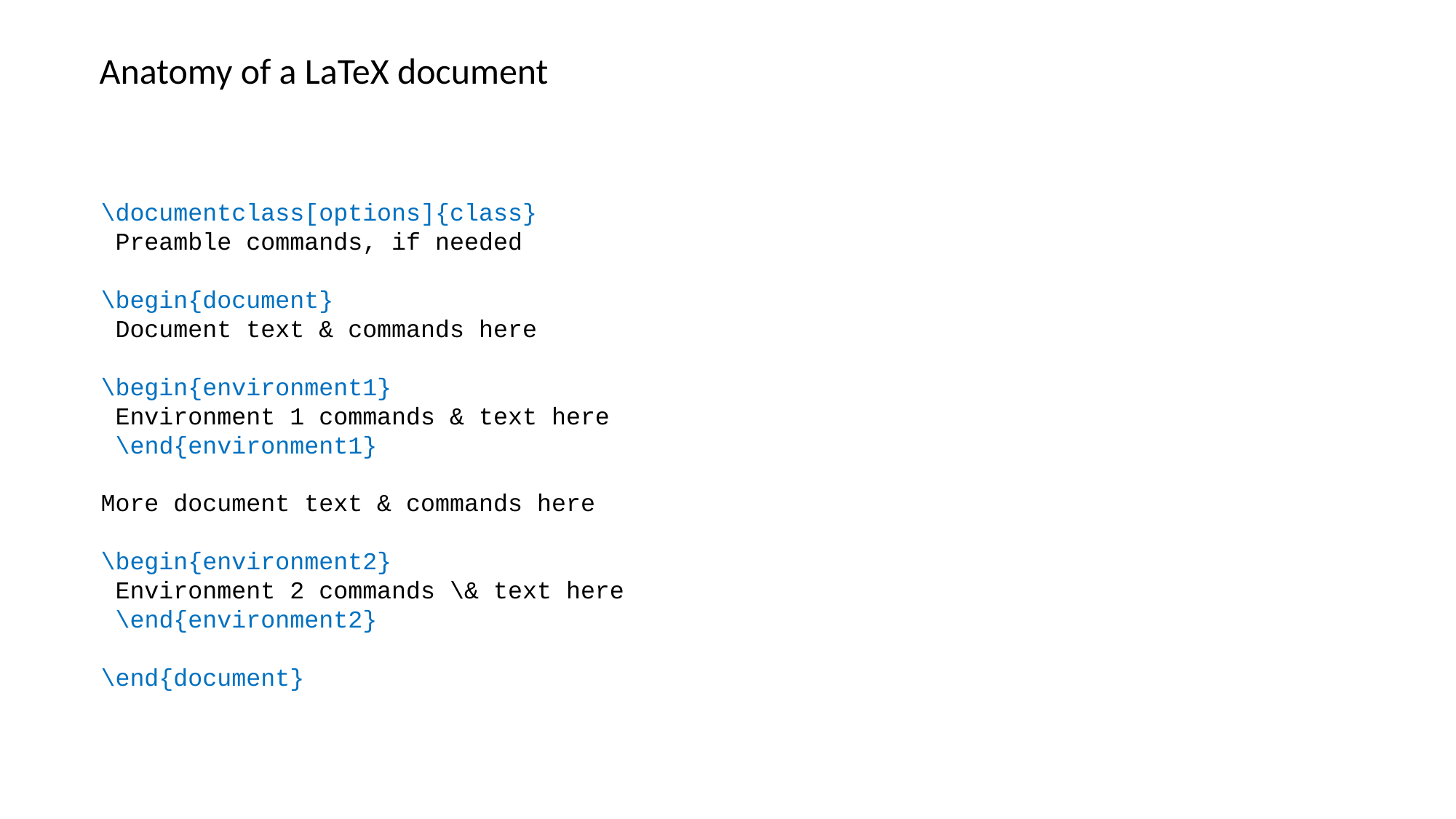

Anatomy of a LaTeX document
\documentclass[options]{class} 
 Preamble commands, if needed 
\begin{document} 
 Document text & commands here 
\begin{environment1} 
 Environment 1 commands & text here 
 \end{environment1} 
More document text & commands here 
\begin{environment2} 
 Environment 2 commands \& text here 
 \end{environment2} 
\end{document}